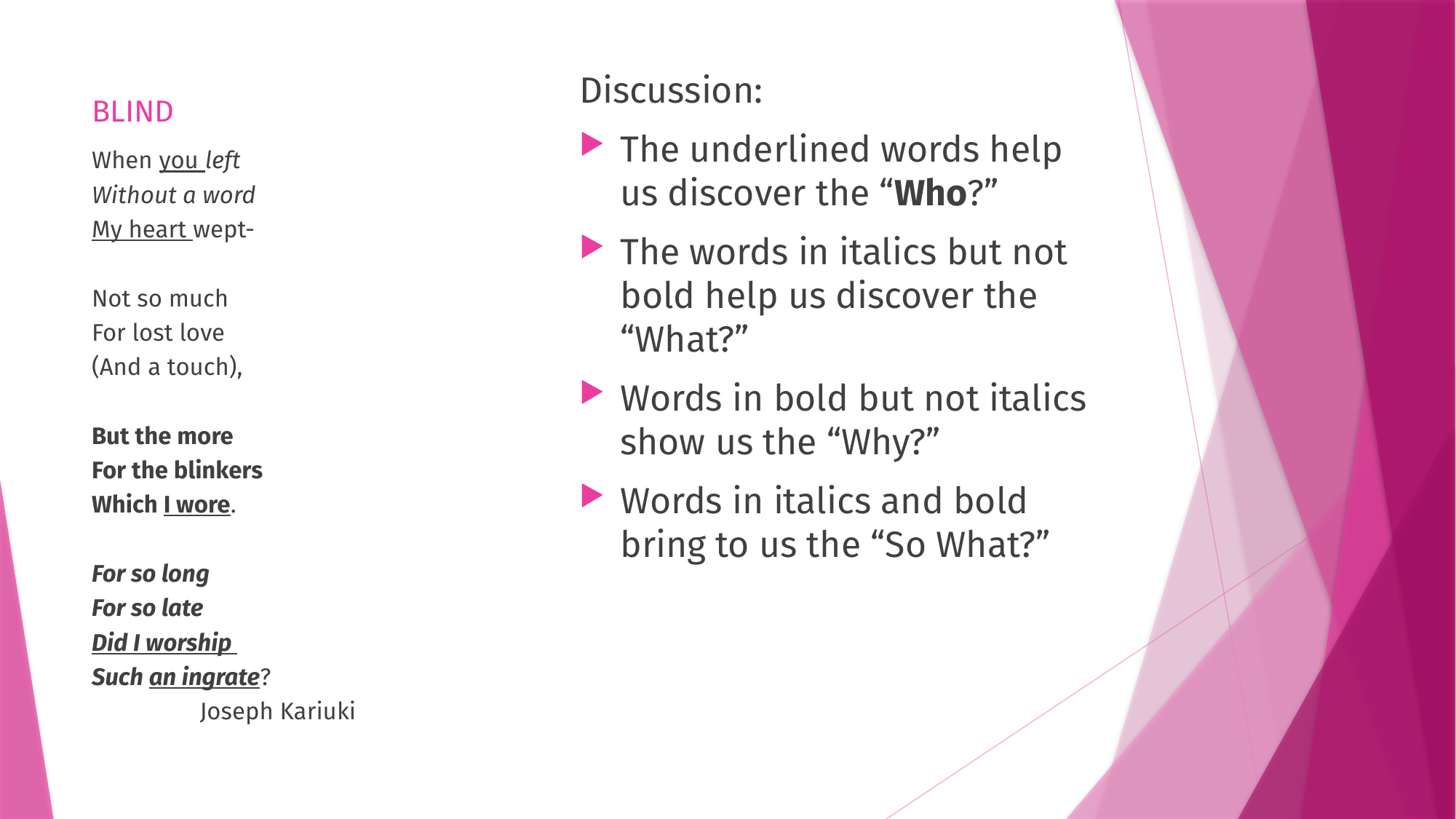

# BLIND
Discussion:
The underlined words help us discover the “Who?”
The words in italics but not bold help us discover the “What?”
Words in bold but not italics show us the “Why?”
Words in italics and bold bring to us the “So What?”
When you left
Without a word
My heart wept-

Not so much
For lost love
(And a touch),

But the more
For the blinkers
Which I wore.

For so long
For so late
Did I worship
Such an ingrate?
			Joseph Kariuki